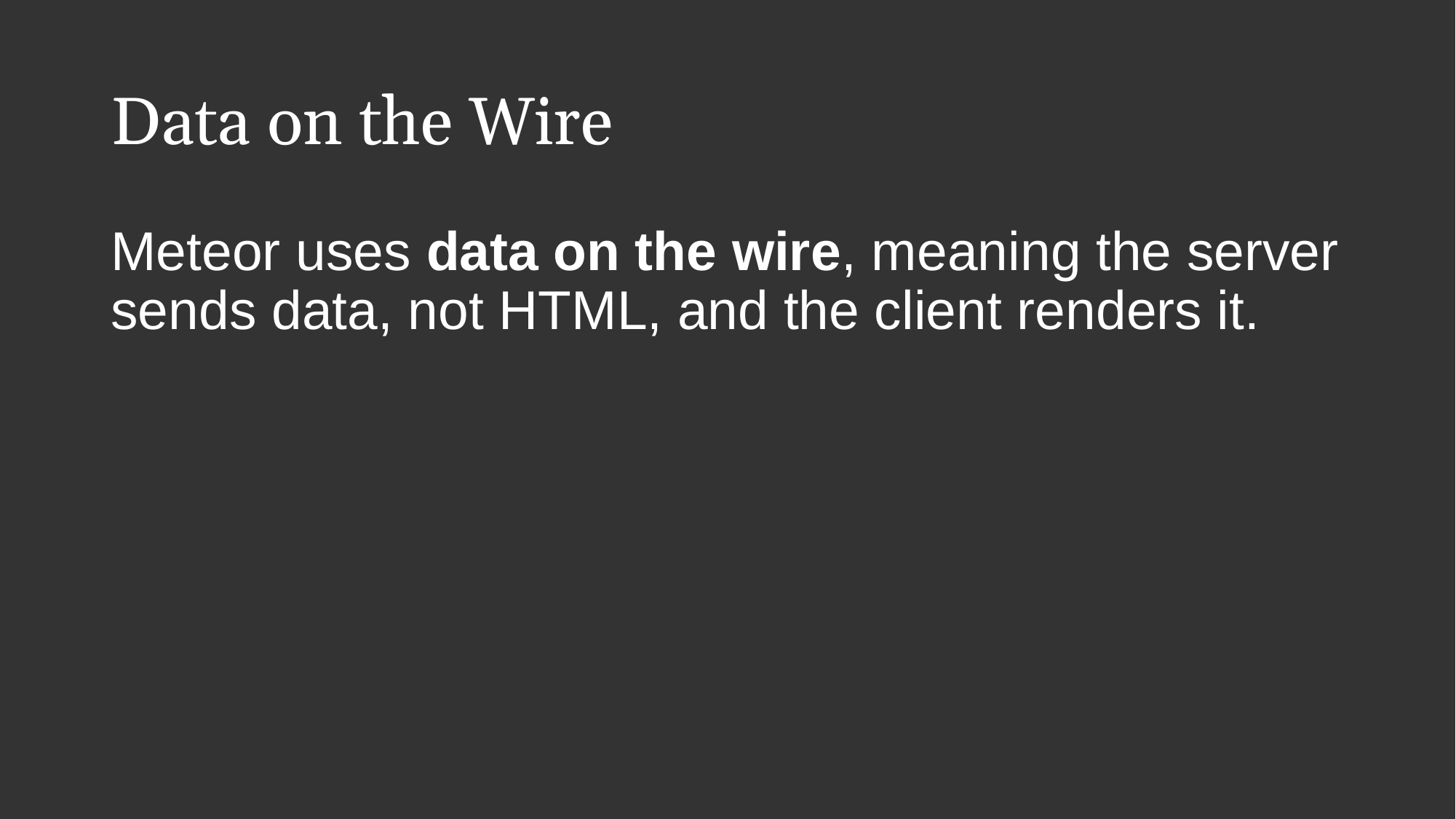

# Data on the Wire
Meteor uses data on the wire, meaning the server sends data, not HTML, and the client renders it.